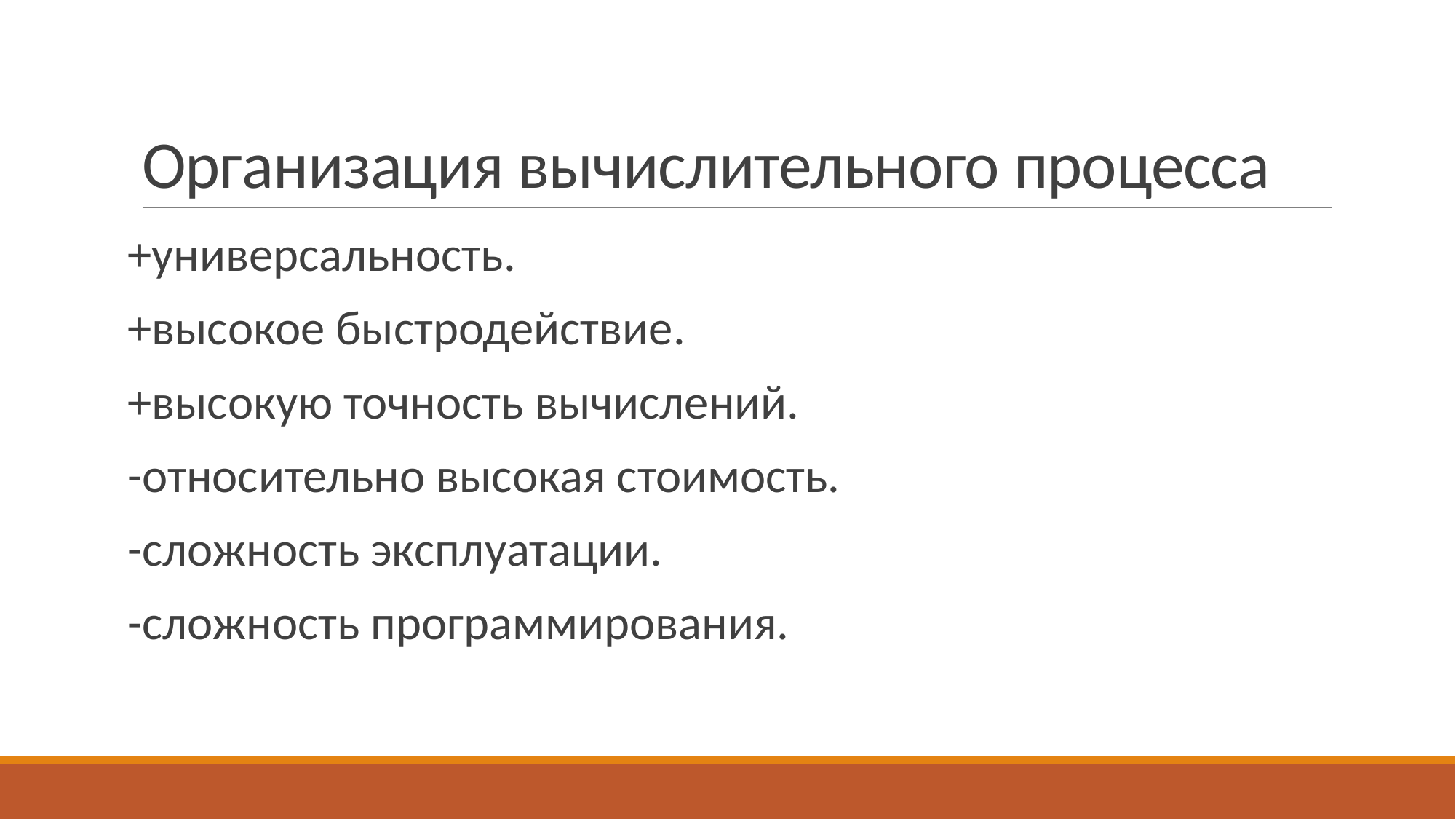

# Организация вычислительного процесса
+универсальность.
+высокое быстродействие.
+высокую точность вычислений.
-относительно высокая стоимость.
-сложность эксплуатации.
-сложность программирования.